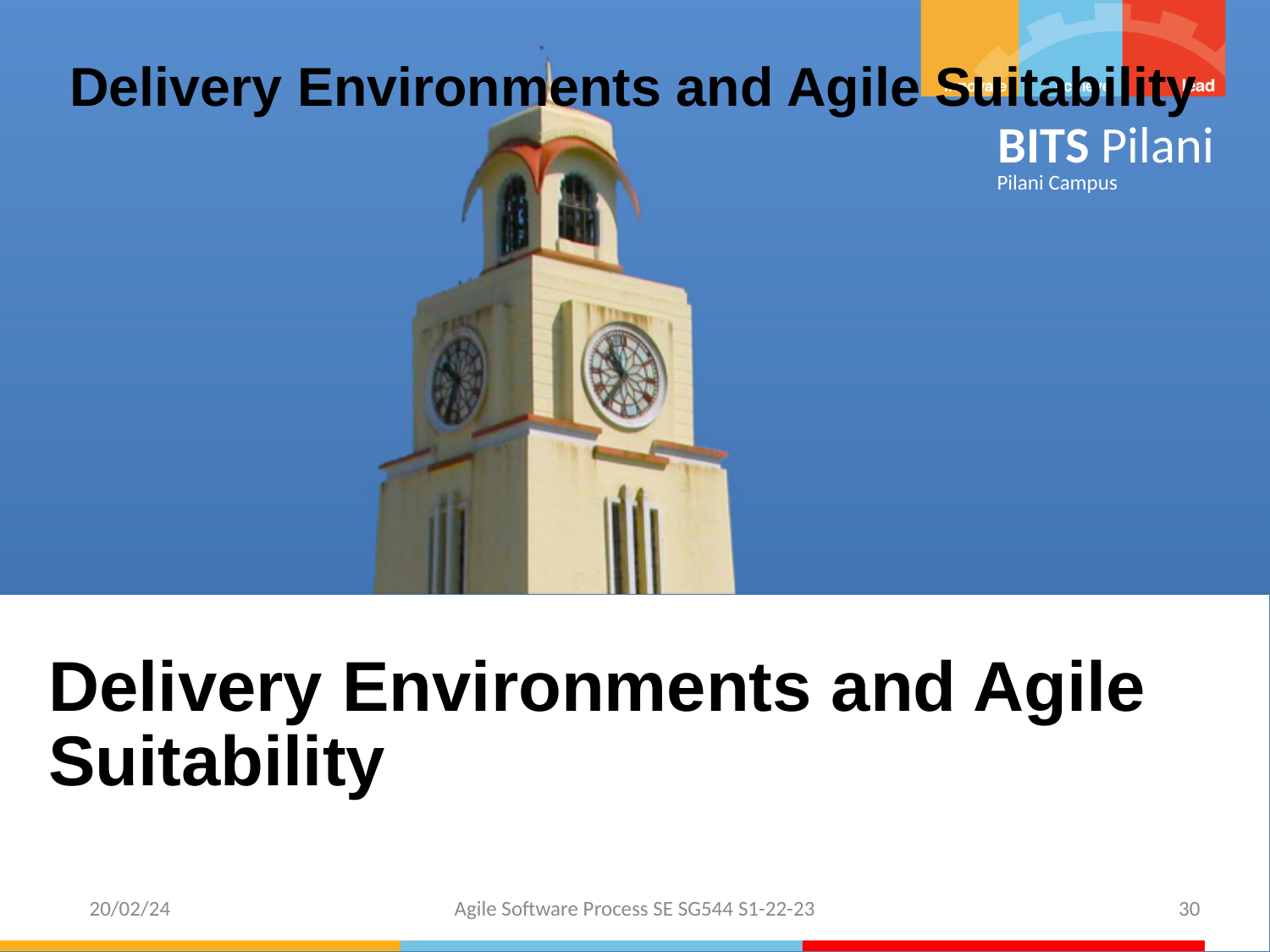

Delivery Environments and Agile Suitability
Delivery Environments and Agile Suitability
   20/02/24
Agile Software Process SE SG544 S1-22-23
30